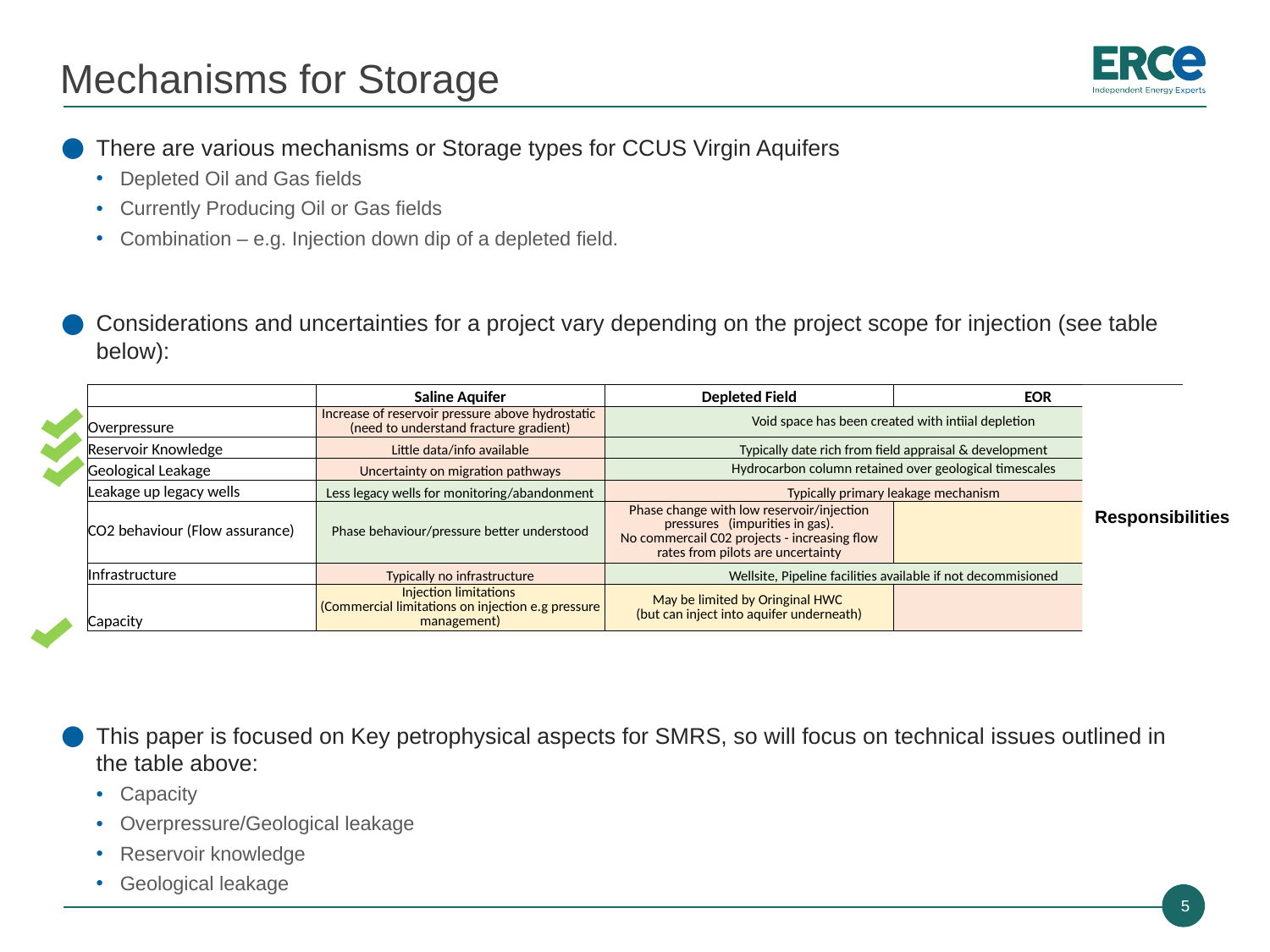

# Mechanisms for Storage
There are various mechanisms or Storage types for CCUS Virgin Aquifers
Depleted Oil and Gas fields
Currently Producing Oil or Gas fields
Combination – e.g. Injection down dip of a depleted field.

Considerations and uncertainties for a project vary depending on the project scope for injection (see table below):

This paper is focused on Key petrophysical aspects for SMRS, so will focus on technical issues outlined in the table above:
Capacity
Overpressure/Geological leakage
Reservoir knowledge
Geological leakage
|  | Saline Aquifer | Depleted Field | EOR |
| --- | --- | --- | --- |
| Overpressure | Increase of reservoir pressure above hydrostatic (need to understand fracture gradient) | Void space has been created with intiial depletion |  |
| Reservoir Knowledge | Little data/info available | Typically date rich from field appraisal & development |  |
| Geological Leakage | Uncertainty on migration pathways | Hydrocarbon column retained over geological timescales |  |
| Leakage up legacy wells | Less legacy wells for monitoring/abandonment | Typically primary leakage mechanism |  |
| CO2 behaviour (Flow assurance) | Phase behaviour/pressure better understood | Phase change with low reservoir/injection pressures (impurities in gas). No commercail C02 projects - increasing flow rates from pilots are uncertainty |  |
| Infrastructure | Typically no infrastructure | Wellsite, Pipeline facilities available if not decommisioned |  |
| Capacity | Injection limitations (Commercial limitations on injection e.g pressure management) | May be limited by Oringinal HWC (but can inject into aquifer underneath) |  |
Responsibilities

5